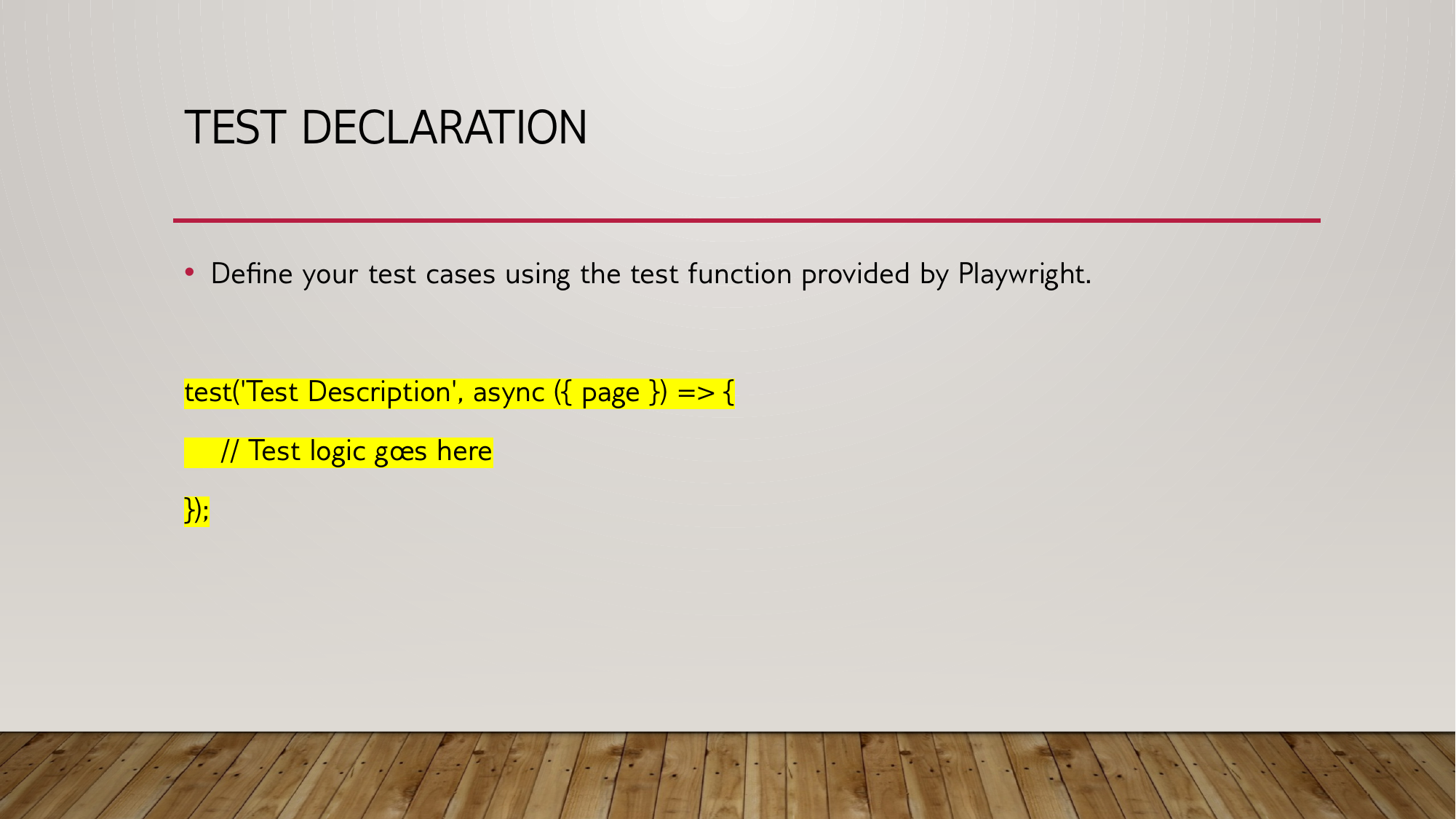

# Test Declaration
Define your test cases using the test function provided by Playwright.

test('Test Description', async ({ page }) => {
    // Test logic goes here
});